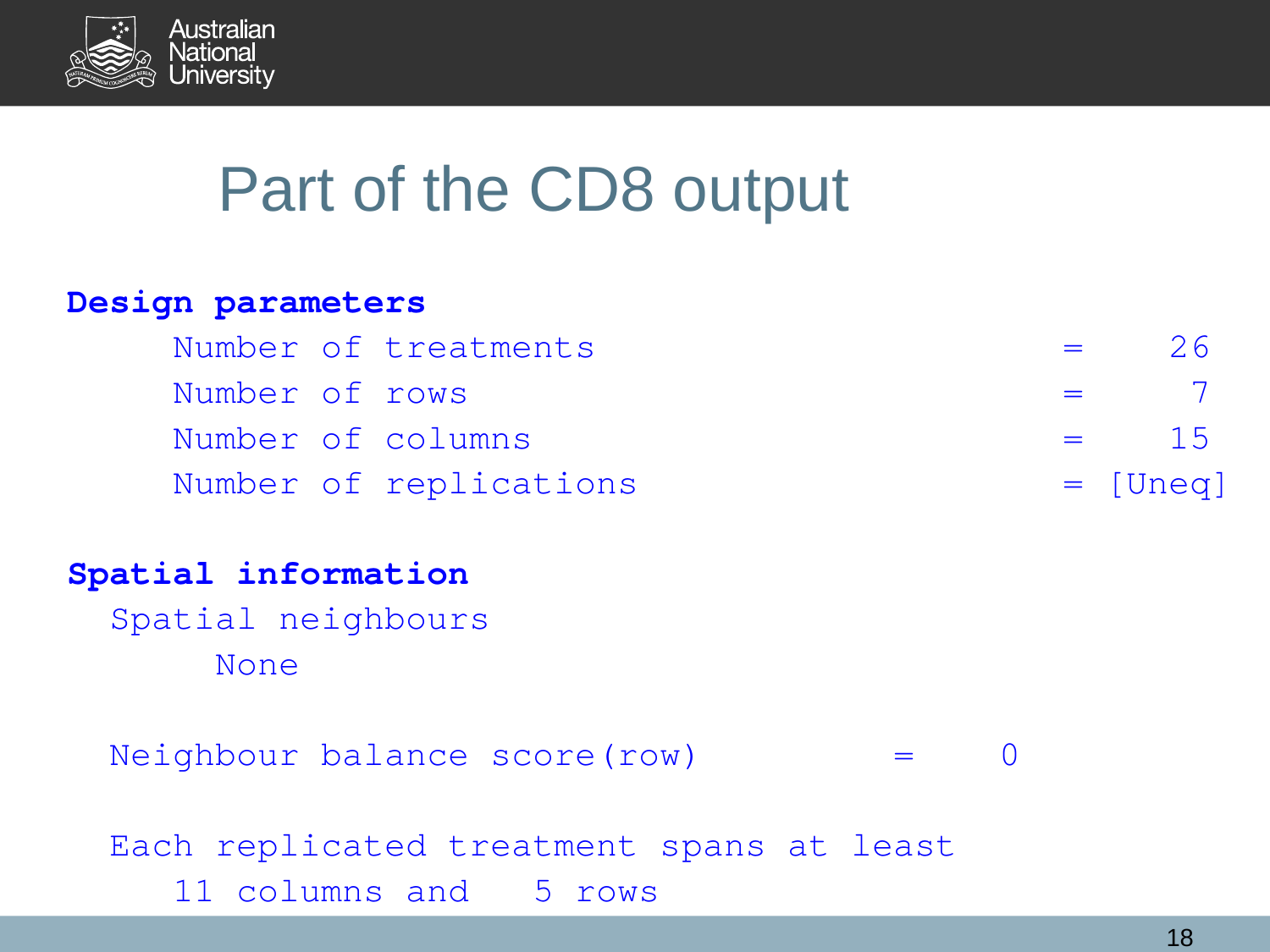

# Part of the CD8 output
Design parameters
     Number of treatments                      =    26
     Number of rows                            =     7
     Number of columns                         =    15
     Number of replications                    = [Uneq]

Spatial information
  Spatial neighbours
       None

  Neighbour balance score(row)         =    0

  Each replicated treatment spans at least
     11 columns and   5 rows

18